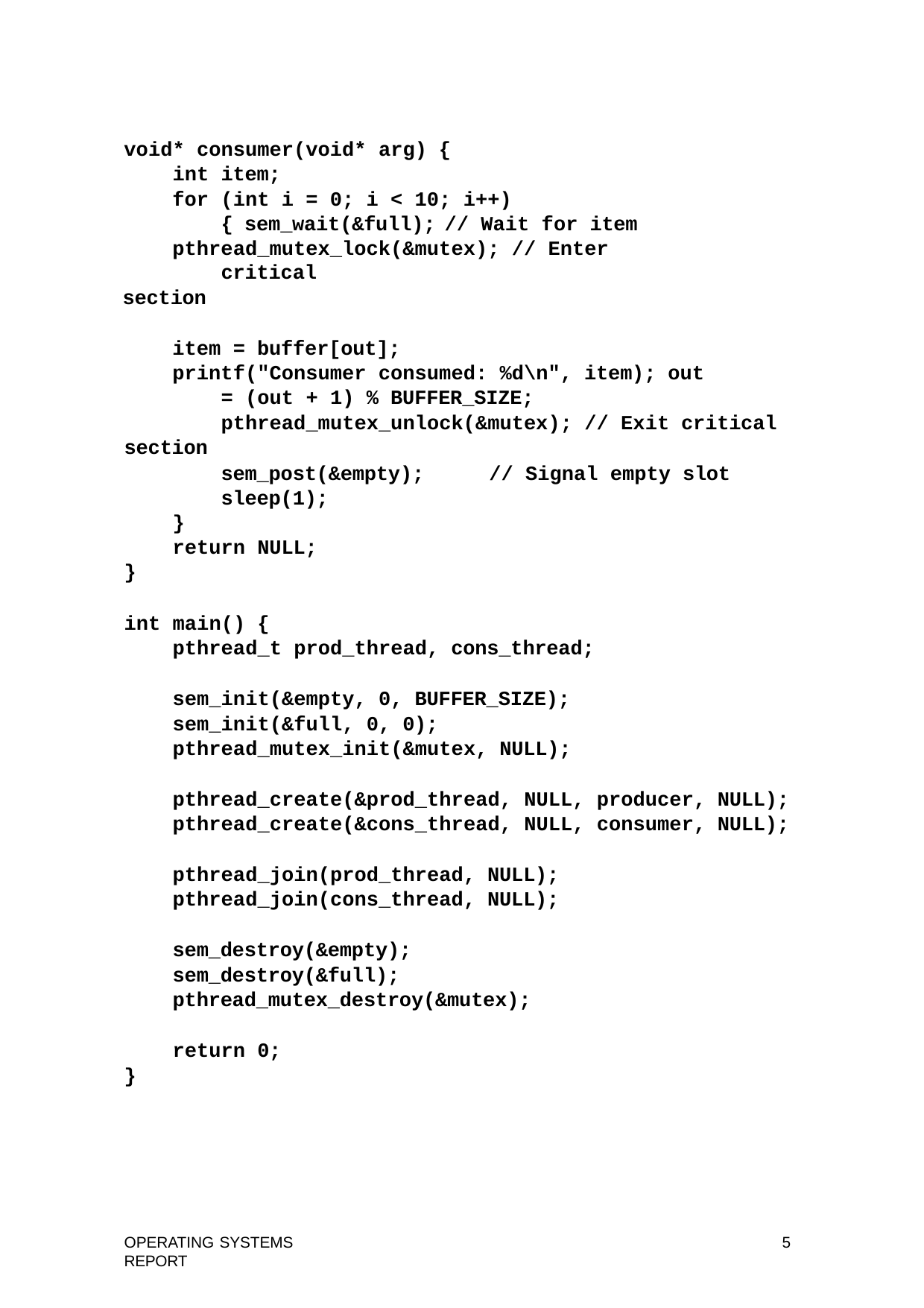

void* consumer(void* arg) { int item;
for (int i = 0; i < 10; i++) { sem_wait(&full);	// Wait for item
pthread_mutex_lock(&mutex); // Enter critical
section

item = buffer[out];
printf("Consumer consumed: %d\n", item); out = (out + 1) % BUFFER_SIZE;
pthread_mutex_unlock(&mutex); // Exit critical

sem_post(&empty);	// Signal empty slot sleep(1);
section
}
return NULL;
}

int main() {
pthread_t prod_thread, cons_thread;

sem_init(&empty, 0, BUFFER_SIZE);
sem_init(&full, 0, 0); pthread_mutex_init(&mutex, NULL);

pthread_create(&prod_thread, NULL, producer, NULL); pthread_create(&cons_thread, NULL, consumer, NULL);

pthread_join(prod_thread, NULL); pthread_join(cons_thread, NULL);

sem_destroy(&empty); sem_destroy(&full); pthread_mutex_destroy(&mutex);

return 0;
}
OPERATING SYSTEMS REPORT
5